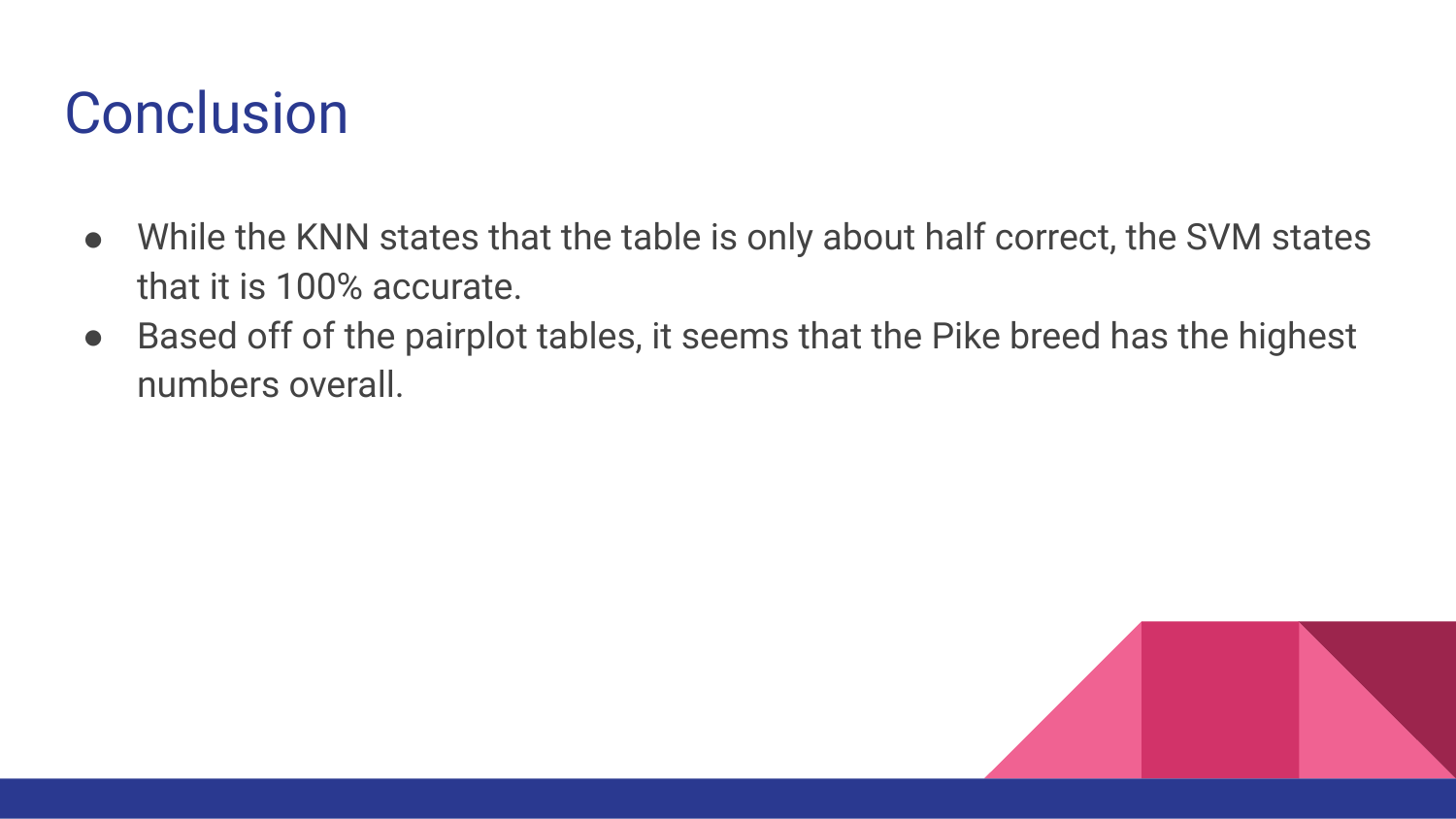

# Conclusion
While the KNN states that the table is only about half correct, the SVM states that it is 100% accurate.
Based off of the pairplot tables, it seems that the Pike breed has the highest numbers overall.